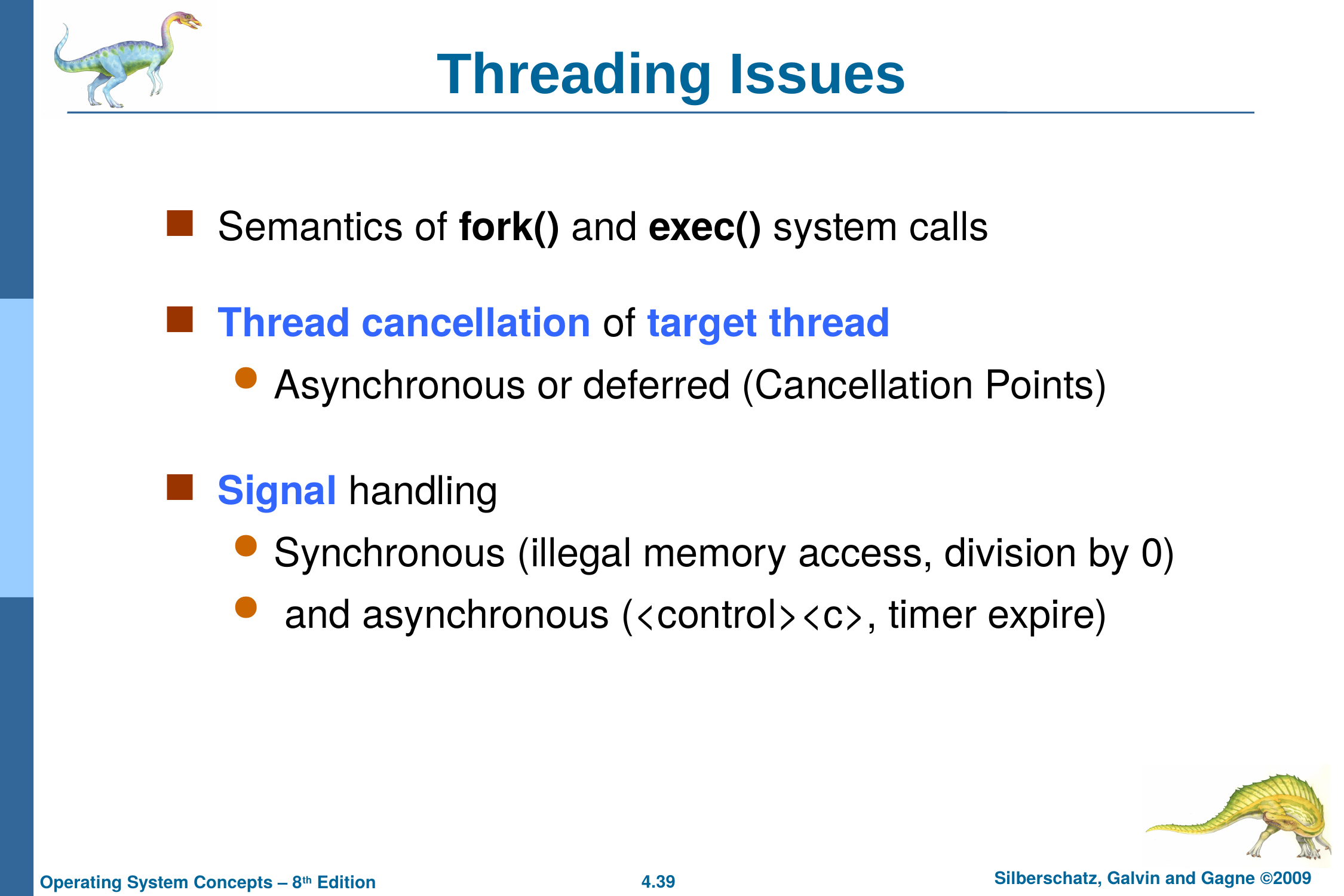

# Threading Issues
Semantics of fork() and exec() system calls

Thread cancellation of target thread
Asynchronous or deferred (Cancellation Points)

Signal handling
Synchronous (illegal memory access, division by 0)
 and asynchronous (<control><c>, timer expire)